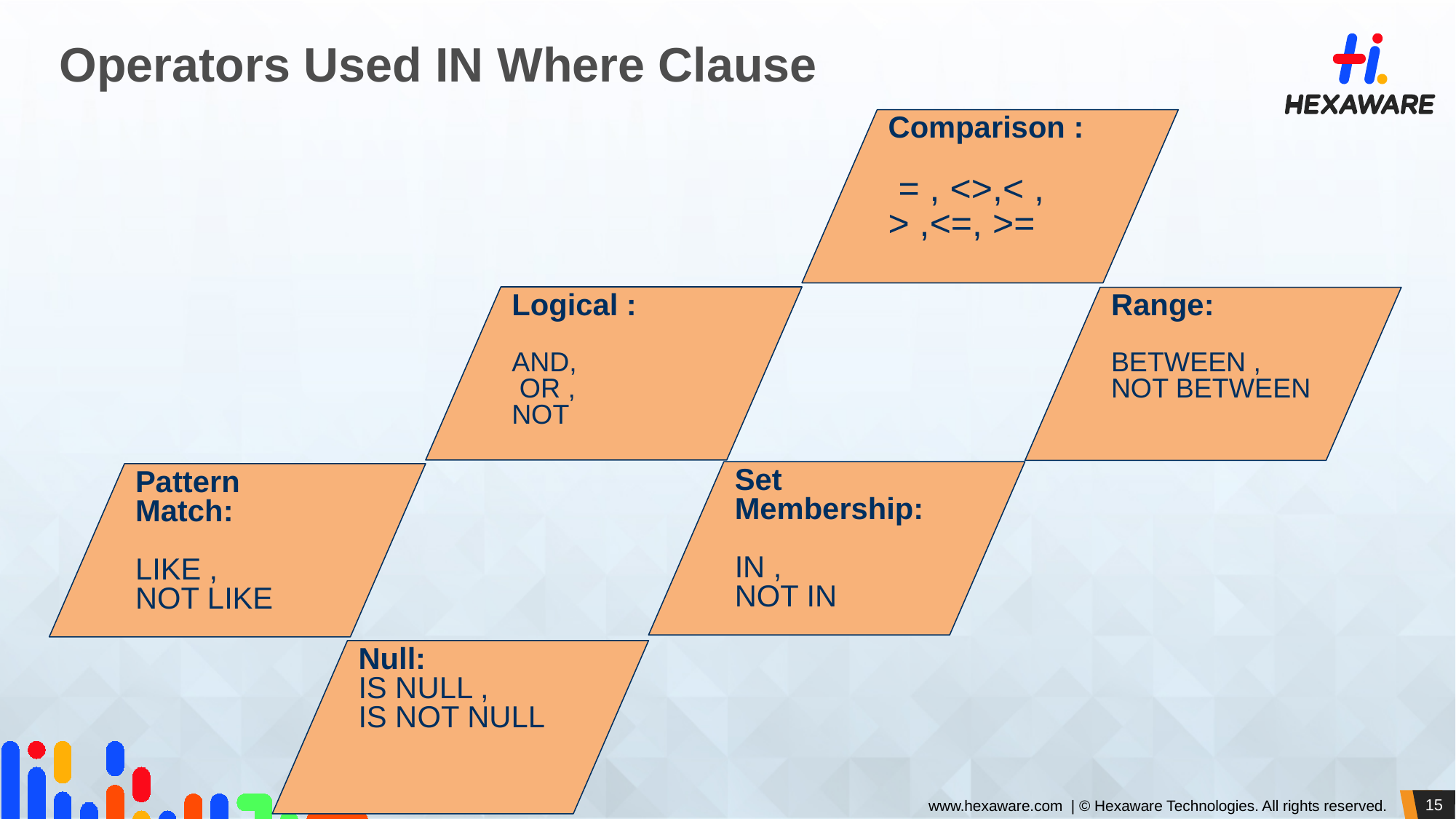

# Operators Used IN Where Clause
Comparison :

 = , <>,< , > ,<=, >=
Logical :

AND,
 OR ,
NOT
Range:

BETWEEN , NOT BETWEEN
Set Membership:

IN ,
NOT IN
Pattern Match:

LIKE ,
NOT LIKE
Null:
IS NULL ,
IS NOT NULL